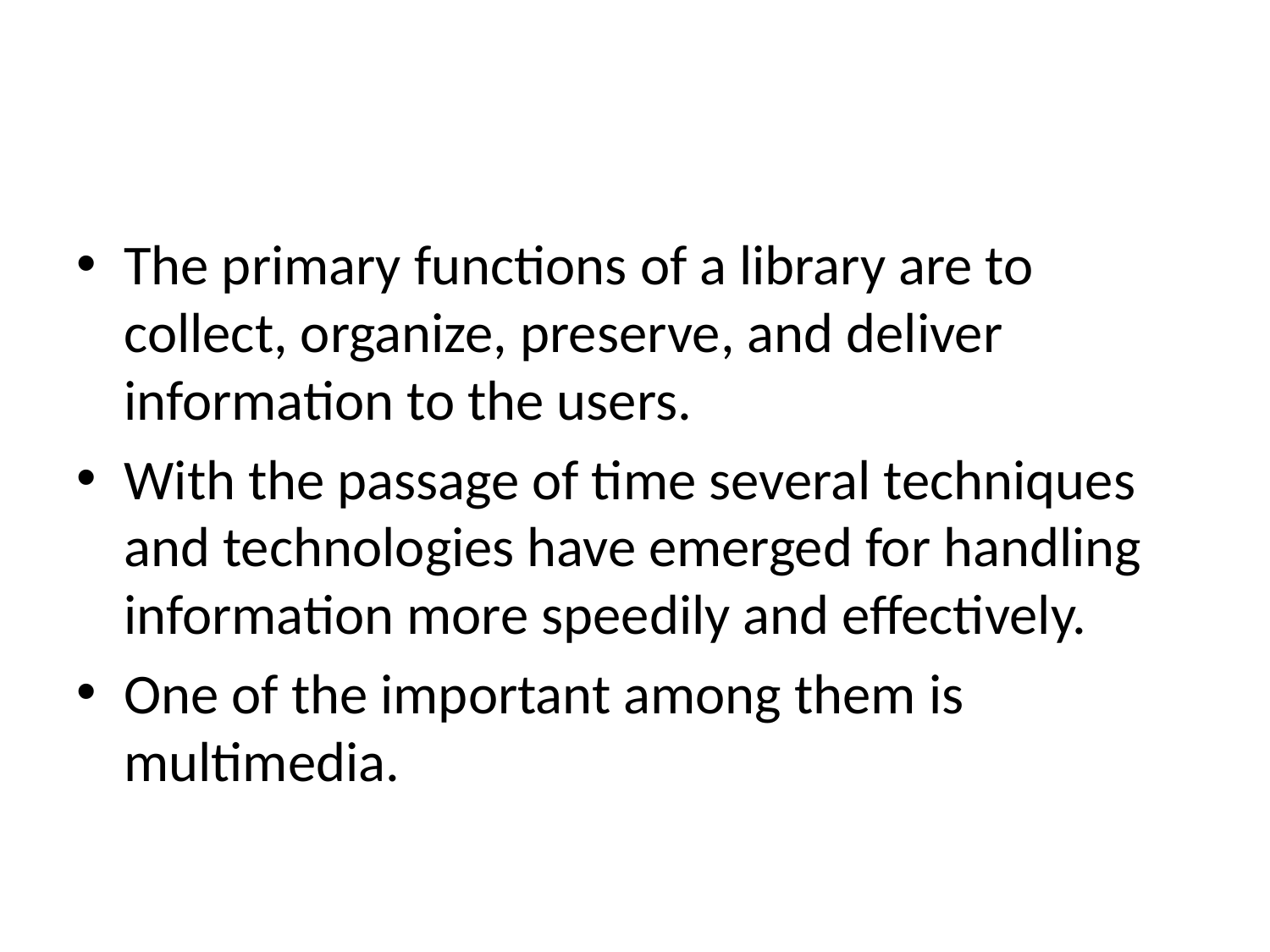

#
The primary functions of a library are to collect, organize, preserve, and deliver information to the users.
With the passage of time several techniques and technologies have emerged for handling information more speedily and effectively.
One of the important among them is multimedia.